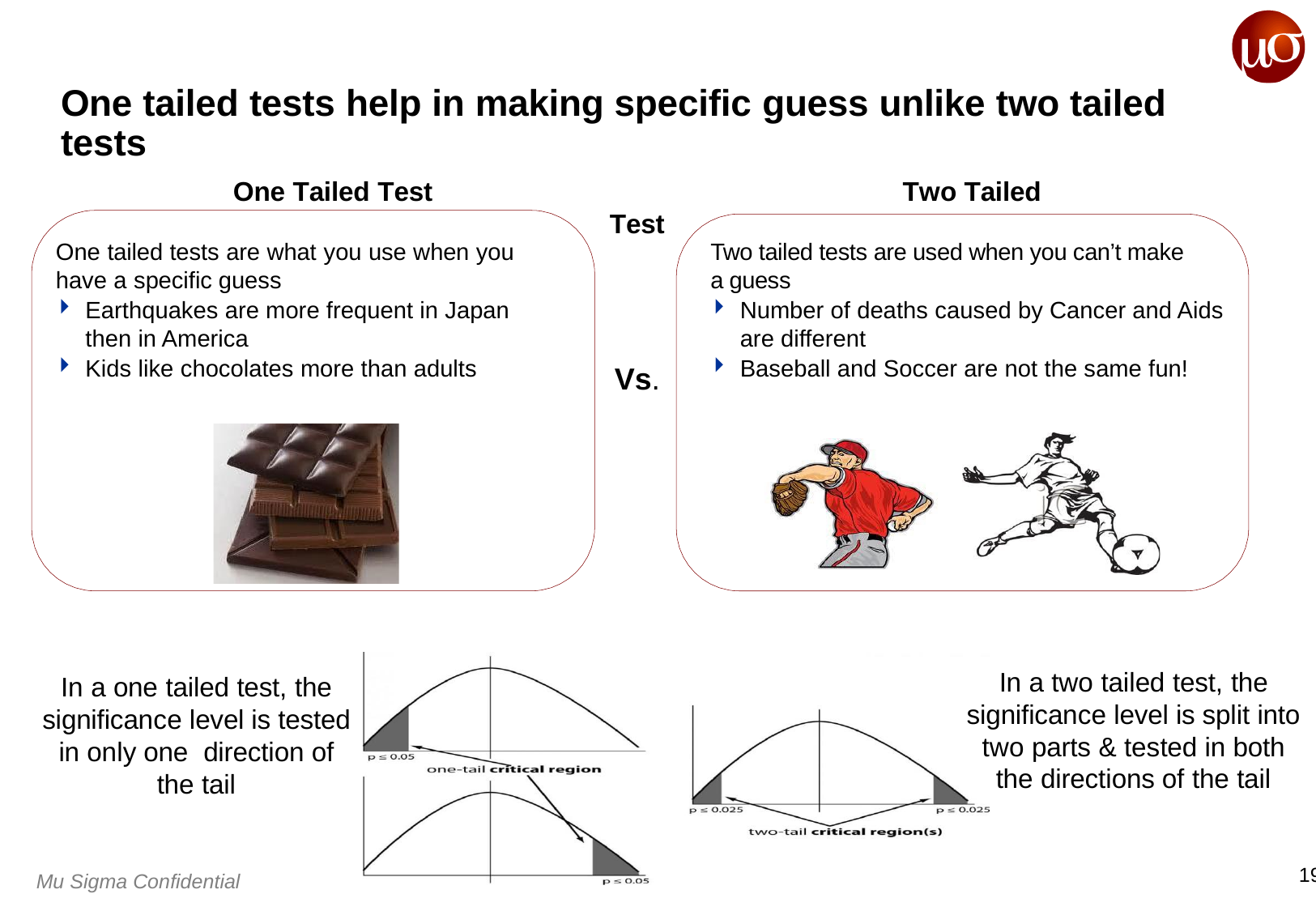

One tailed tests help in making specific guess unlike two tailed tests
One Tailed Test	Two Tailed Test

One tailed tests are what you use when you have a specific guess
Earthquakes are more frequent in Japan then in America
Kids like chocolates more than adults
Two tailed tests are used when you can’t make a guess
Number of deaths caused by Cancer and Aids are different
Baseball and Soccer are not the same fun!
Vs.

In a two tailed test, the significance level is split into two parts & tested in both the directions of the tail
In a one tailed test, the significance level is tested in only one  direction of the tail